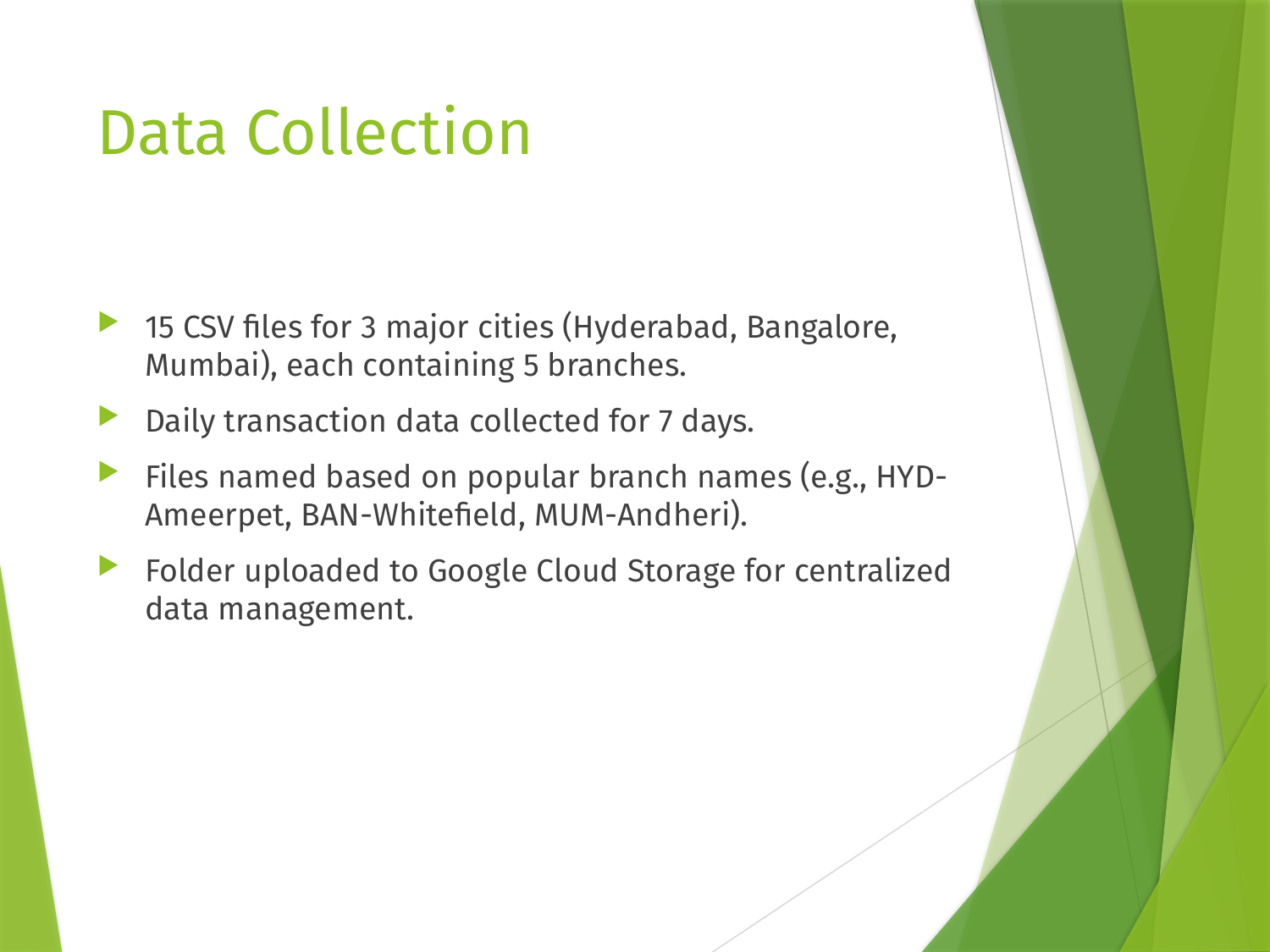

# Data Collection
15 CSV files for 3 major cities (Hyderabad, Bangalore, Mumbai), each containing 5 branches.
Daily transaction data collected for 7 days.
Files named based on popular branch names (e.g., HYD-Ameerpet, BAN-Whitefield, MUM-Andheri).
Folder uploaded to Google Cloud Storage for centralized data management.